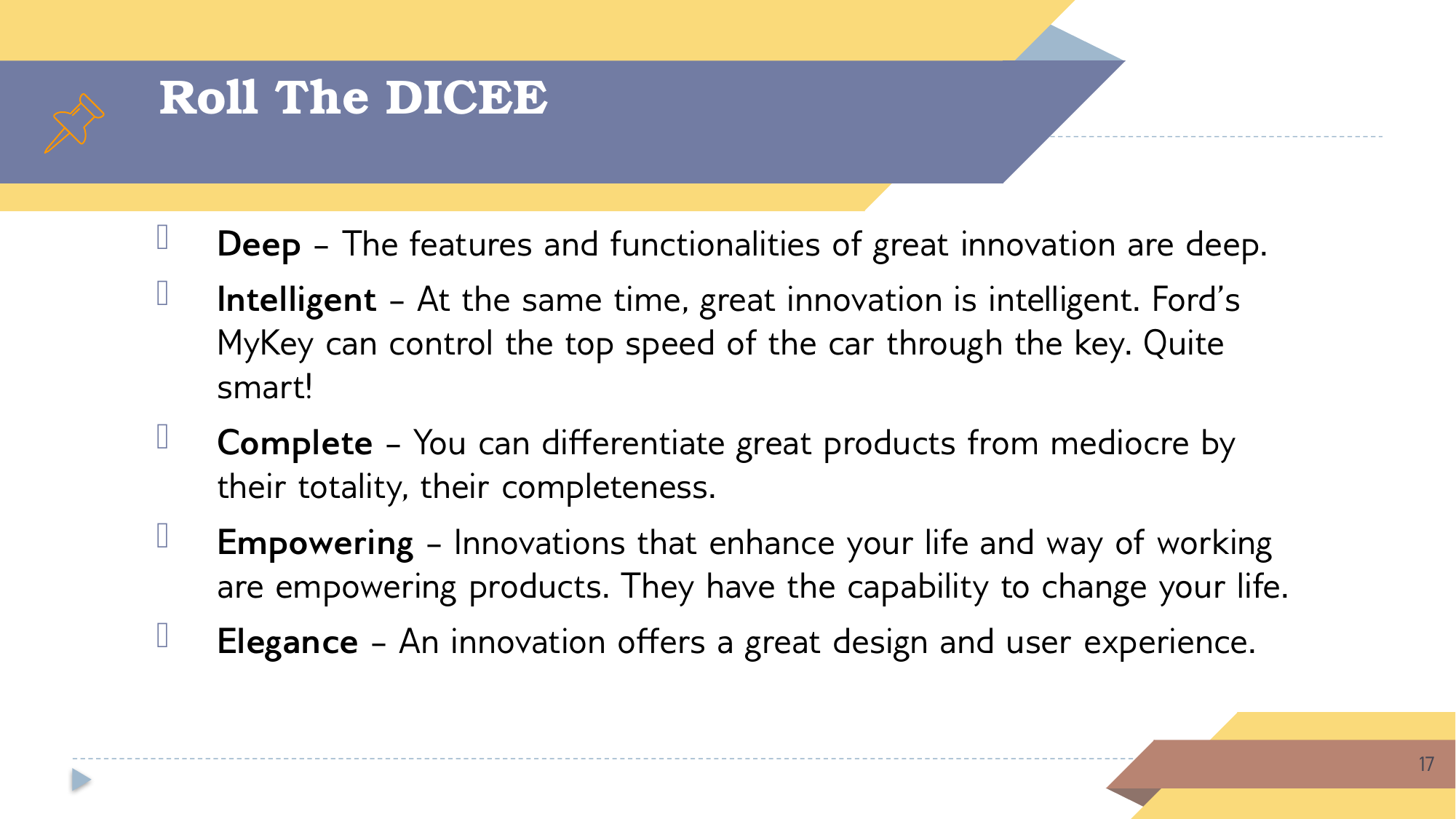

# Roll The DICEE

Deep – The features and functionalities of great innovation are deep.
Intelligent – At the same time, great innovation is intelligent. Ford’s MyKey can control the top speed of the car through the key. Quite smart!
Complete – You can differentiate great products from mediocre by their totality, their completeness.
Empowering – Innovations that enhance your life and way of working are empowering products. They have the capability to change your life.
Elegance – An innovation offers a great design and user experience.

17